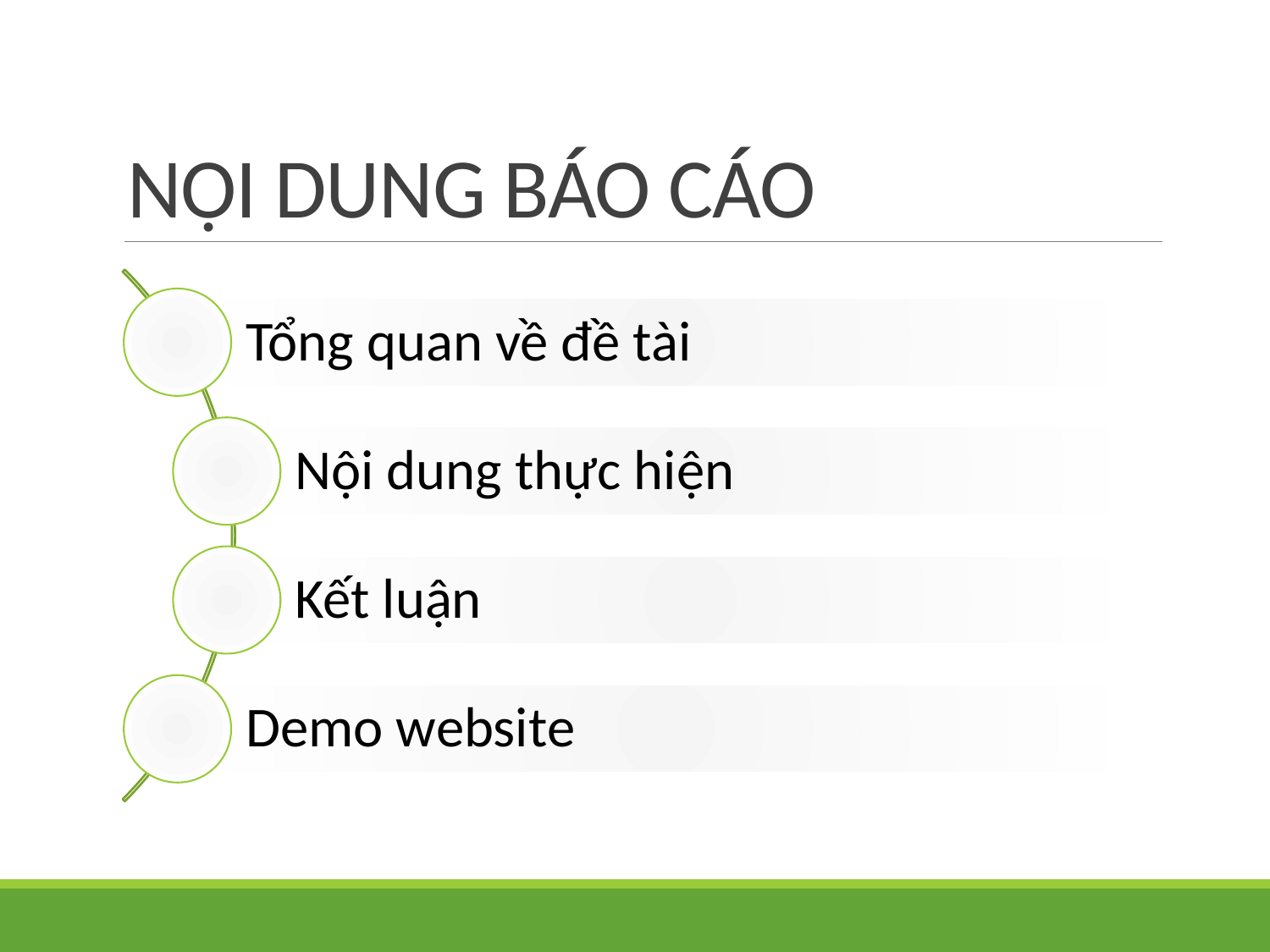

# NỘI DUNG BÁO CÁO
Tổng quan về đề tài
Nội dung thực hiện
Kết luận
Demo website